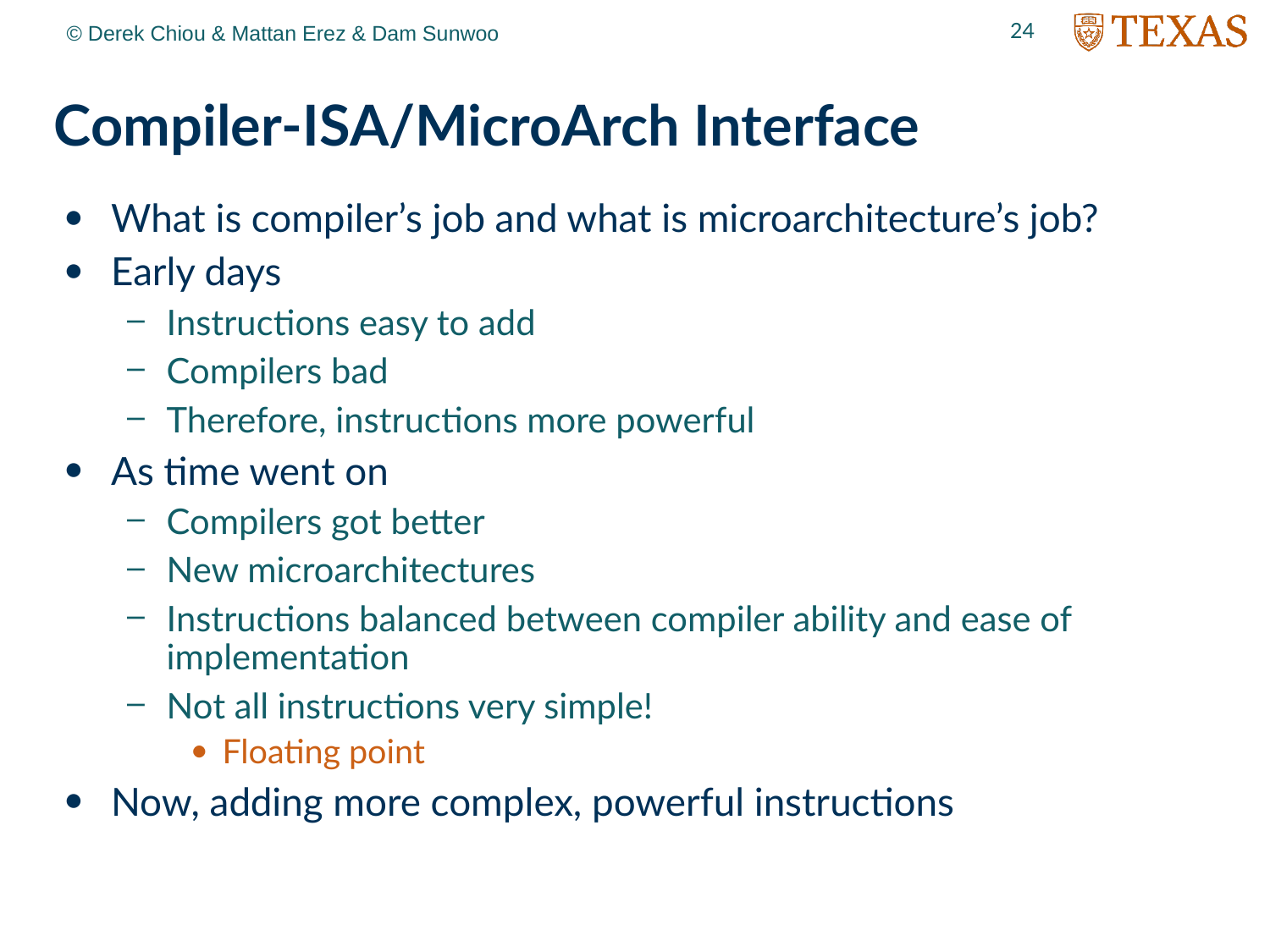

24
© Derek Chiou & Mattan Erez & Dam Sunwoo
# Compiler-ISA/MicroArch Interface
What is compiler’s job and what is microarchitecture’s job?
Early days
Instructions easy to add
Compilers bad
Therefore, instructions more powerful
As time went on
Compilers got better
New microarchitectures
Instructions balanced between compiler ability and ease of implementation
Not all instructions very simple!
Floating point
Now, adding more complex, powerful instructions